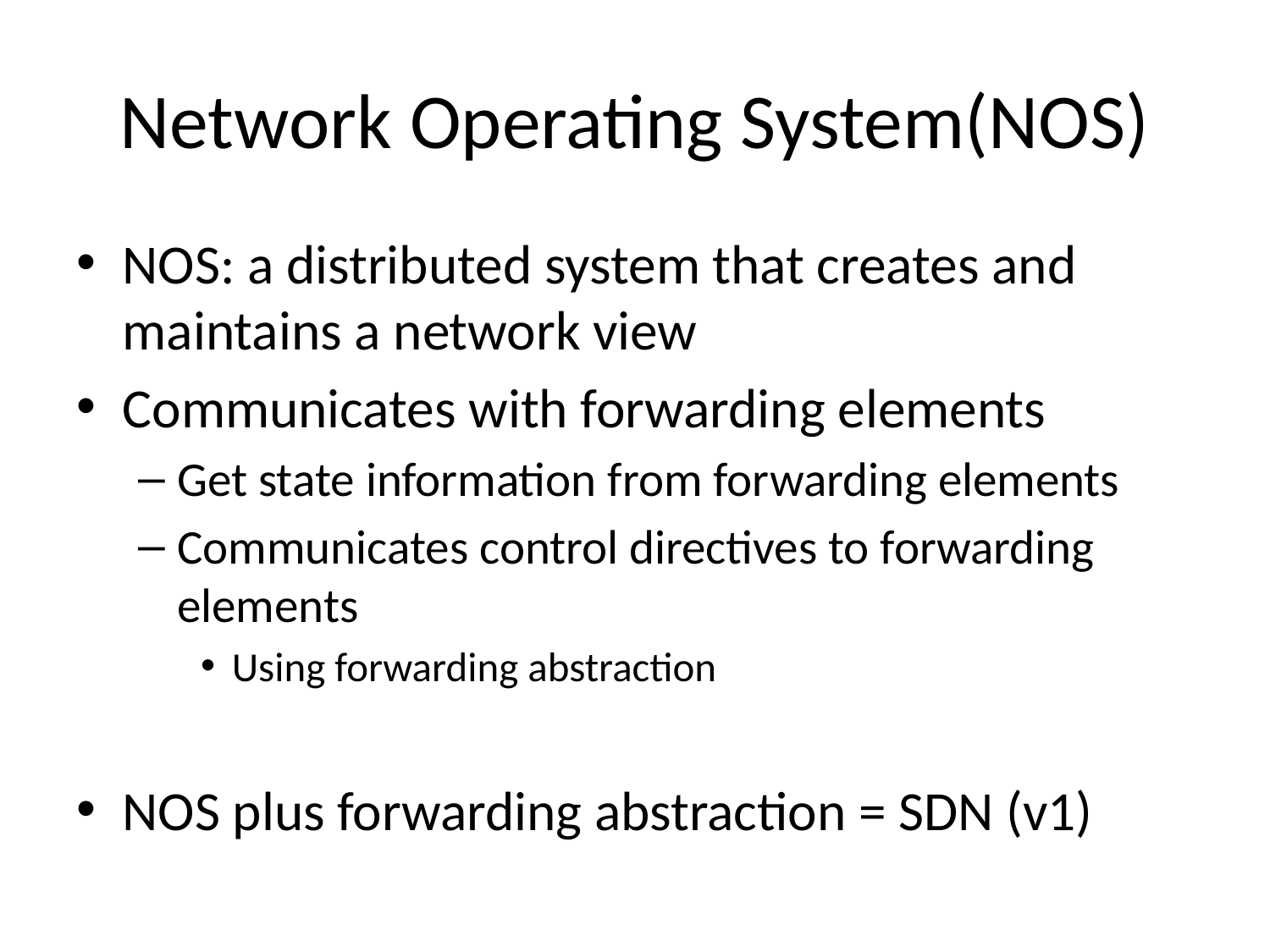

# Network Operating System(NOS)
NOS: a distributed system that creates and maintains a network view
Communicates with forwarding elements
Get state information from forwarding elements
Communicates control directives to forwarding elements
Using forwarding abstraction

NOS plus forwarding abstraction = SDN (v1)